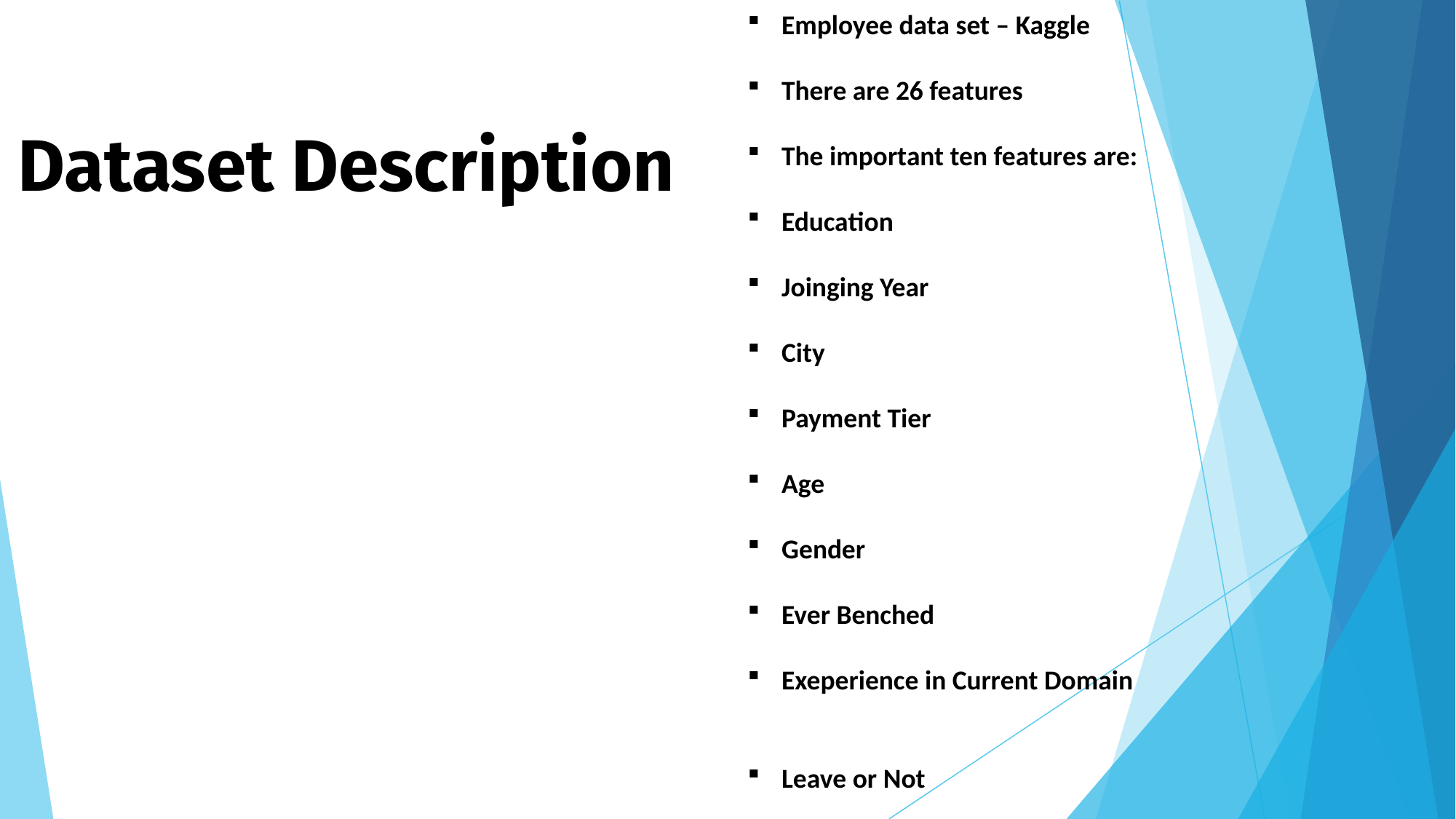

Employee data set – Kaggle

There are 26 features

The important ten features are:

Education

Joinging Year

City

Payment Tier

Age

Gender

Ever Benched

Exeperience in Current Domain

Leave or Not

# Dataset Description